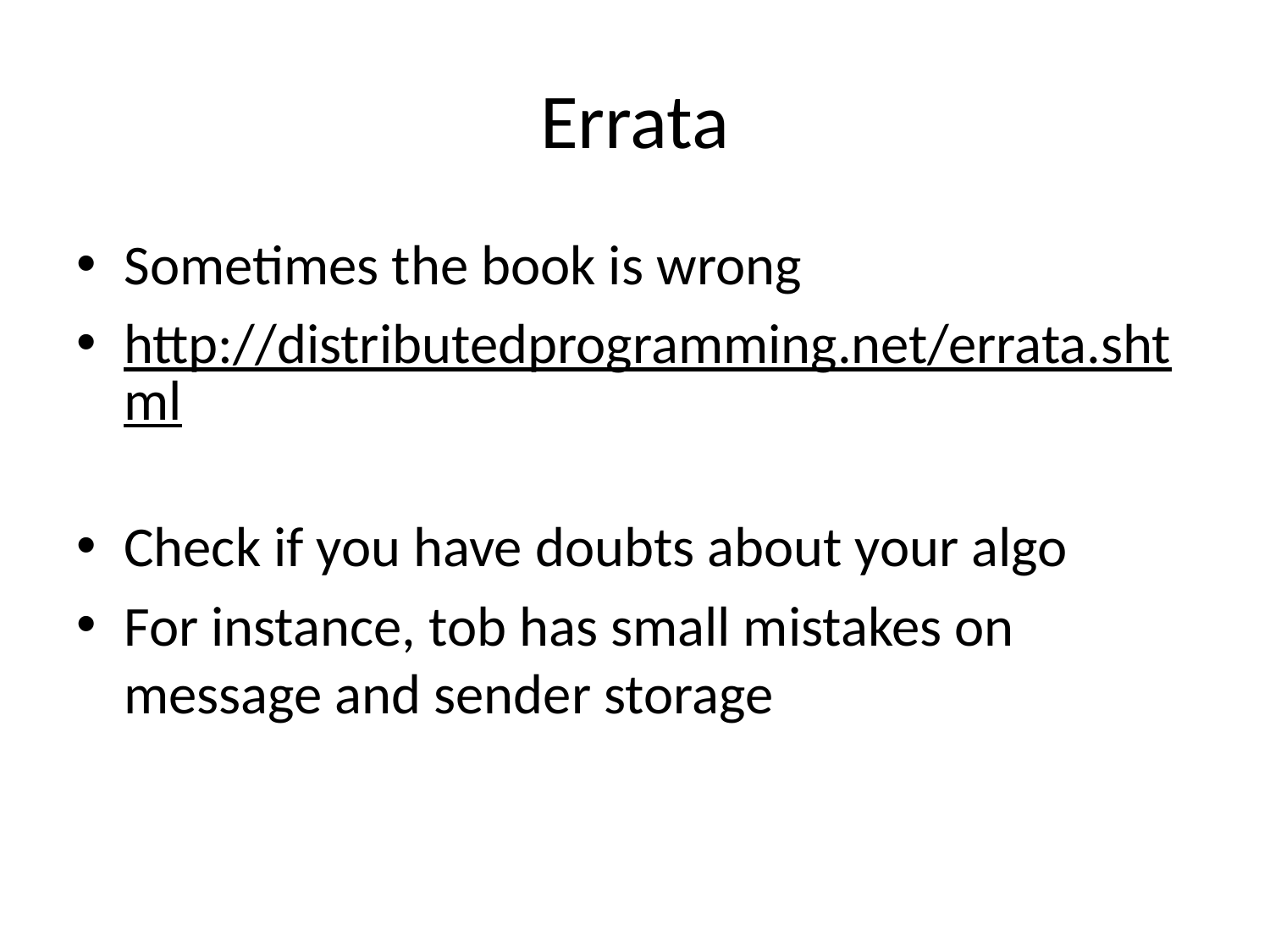

# Errata
Sometimes the book is wrong
http://distributedprogramming.net/errata.shtml
Check if you have doubts about your algo
For instance, tob has small mistakes on message and sender storage